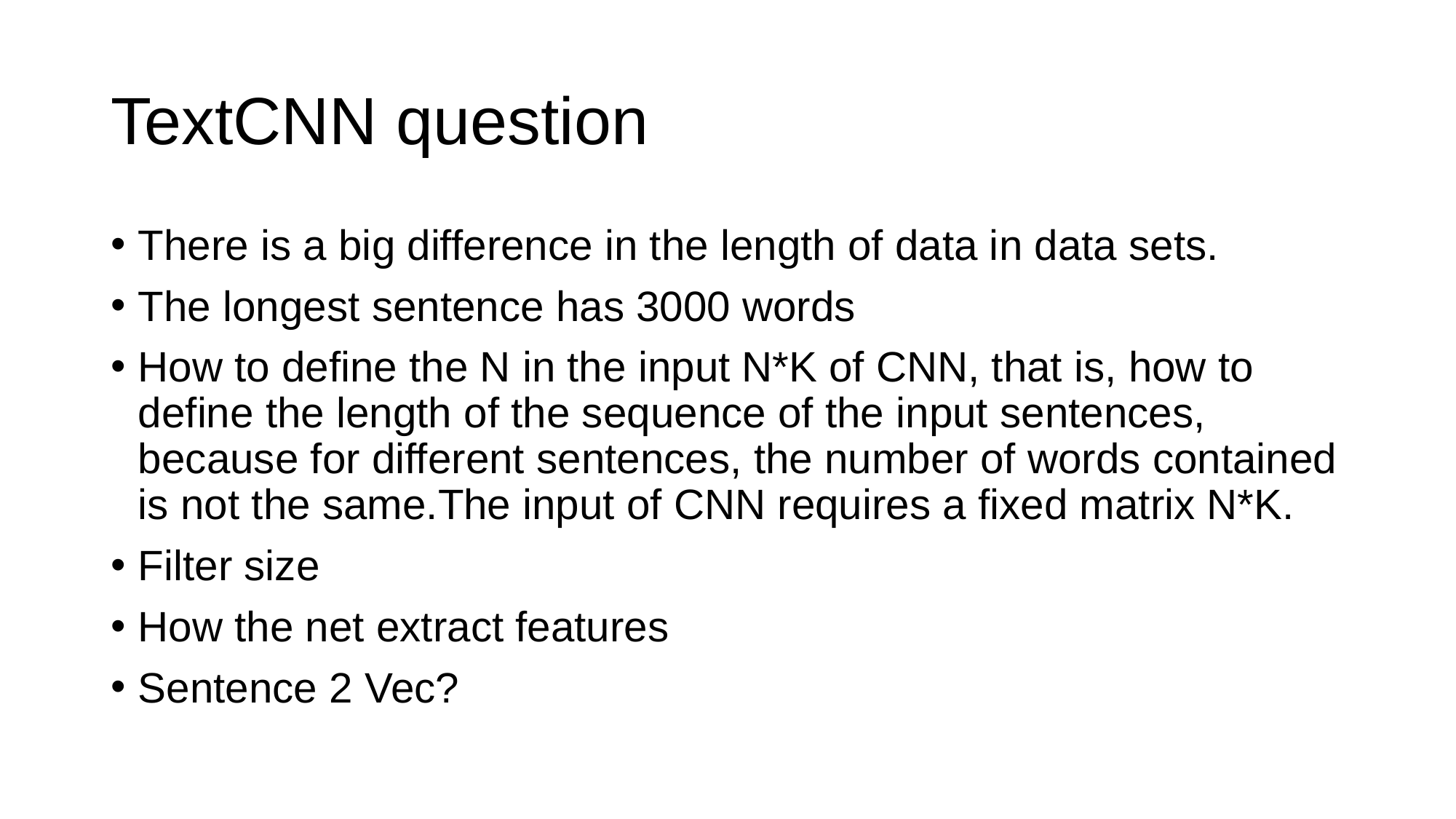

# TextCNN question
There is a big difference in the length of data in data sets.
The longest sentence has 3000 words
How to define the N in the input N*K of CNN, that is, how to define the length of the sequence of the input sentences, because for different sentences, the number of words contained is not the same.The input of CNN requires a fixed matrix N*K.
Filter size
How the net extract features
Sentence 2 Vec?